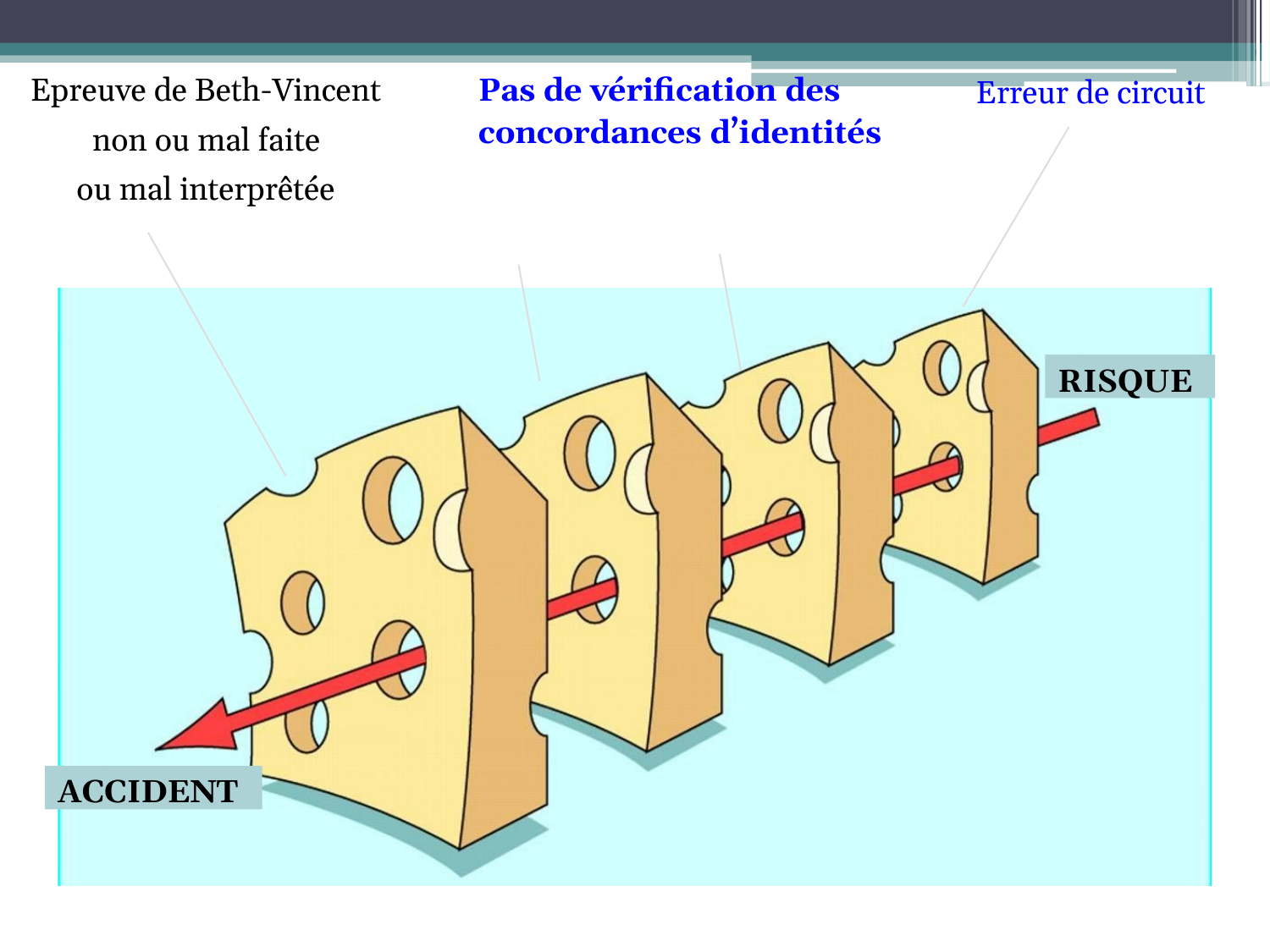

Epreuve de Beth-Vincent
Pas de vérification des
Erreur de circuit
non ou mal faite  ou mal interprêtée
concordances d’identités

RISQUE
ACCIDENT